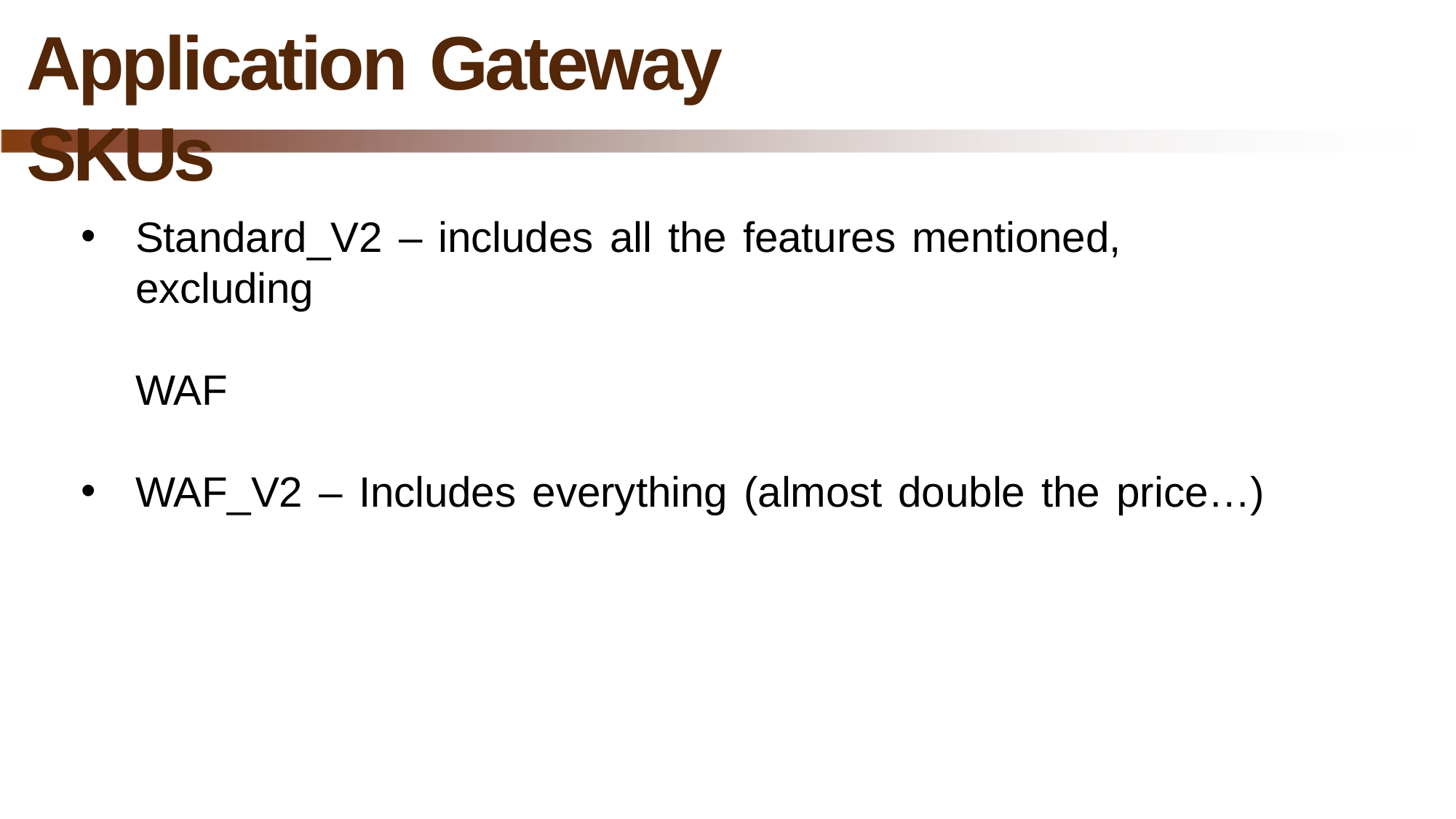

# Application Gateway SKUs
Standard_V2 – includes all the features mentioned, excluding

WAF

WAF_V2 – Includes everything (almost double the price…)